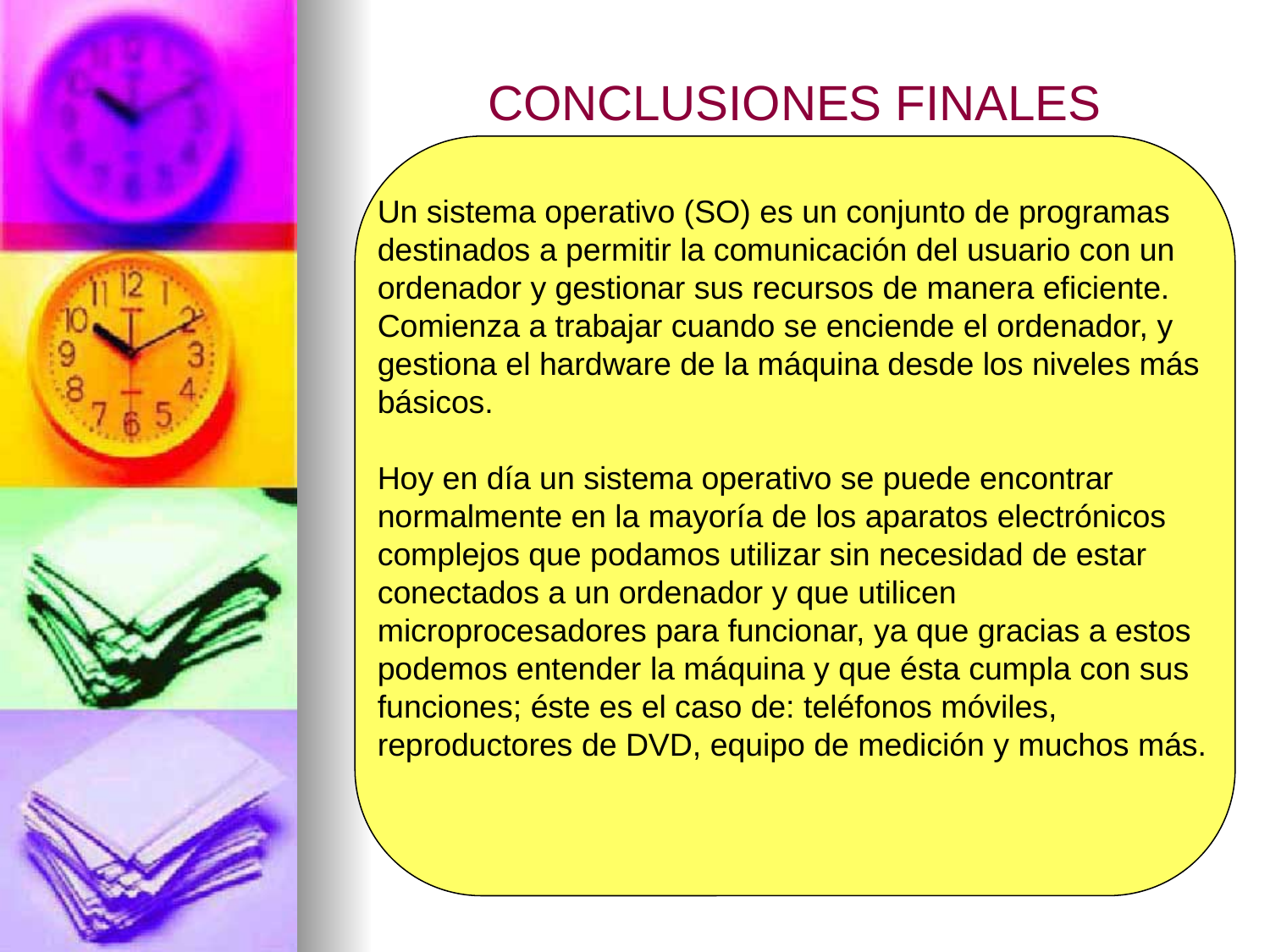

CONCLUSIONES FINALES

Un sistema operativo (SO) es un conjunto de programas destinados a permitir la comunicación del usuario con un ordenador y gestionar sus recursos de manera eficiente. Comienza a trabajar cuando se enciende el ordenador, y gestiona el hardware de la máquina desde los niveles más básicos.

Hoy en día un sistema operativo se puede encontrar normalmente en la mayoría de los aparatos electrónicos complejos que podamos utilizar sin necesidad de estar conectados a un ordenador y que utilicen microprocesadores para funcionar, ya que gracias a estos podemos entender la máquina y que ésta cumpla con sus funciones; éste es el caso de: teléfonos móviles, reproductores de DVD, equipo de medición y muchos más.